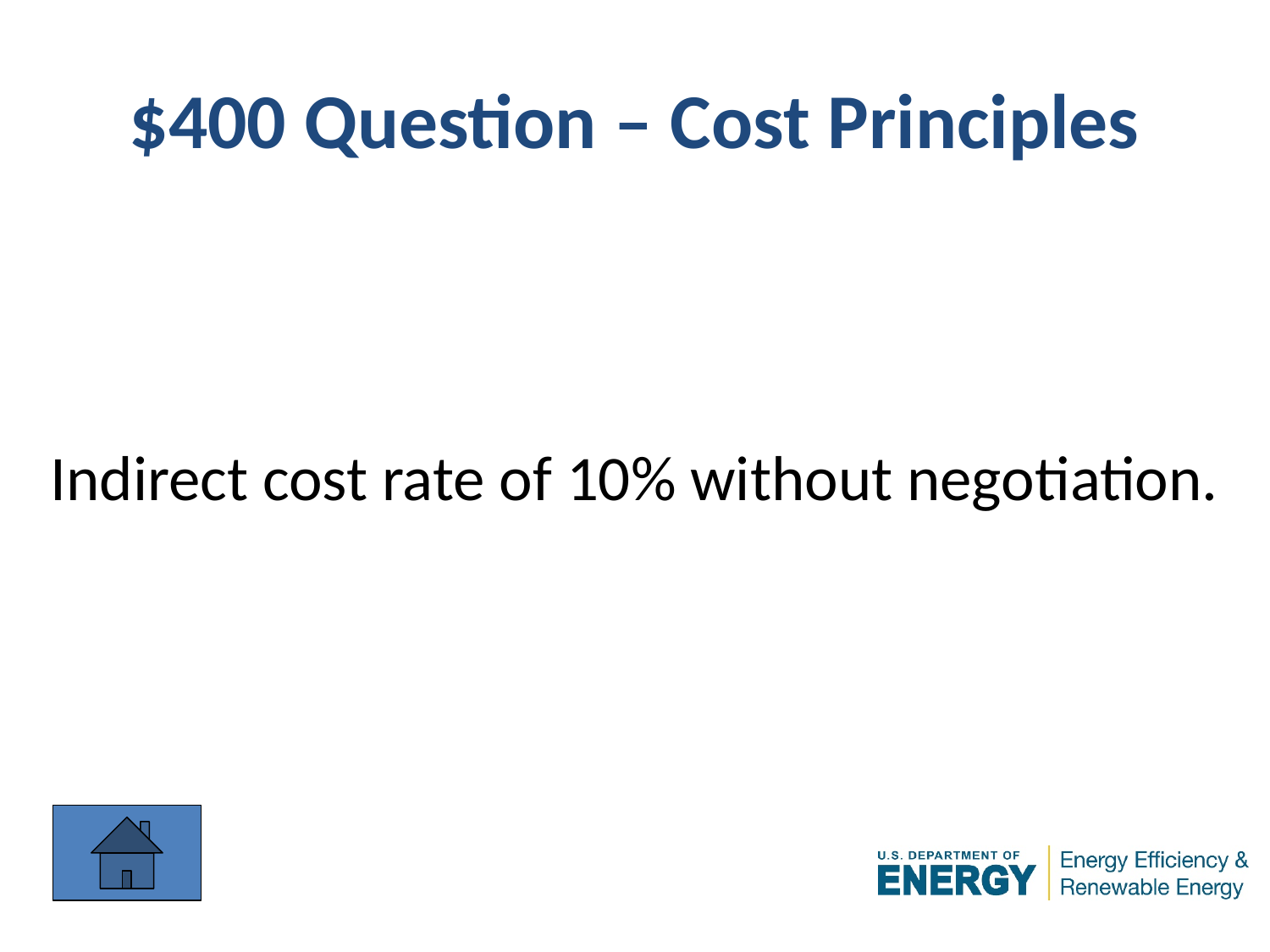

# $400 Question – Cost Principles
Indirect cost rate of 10% without negotiation.